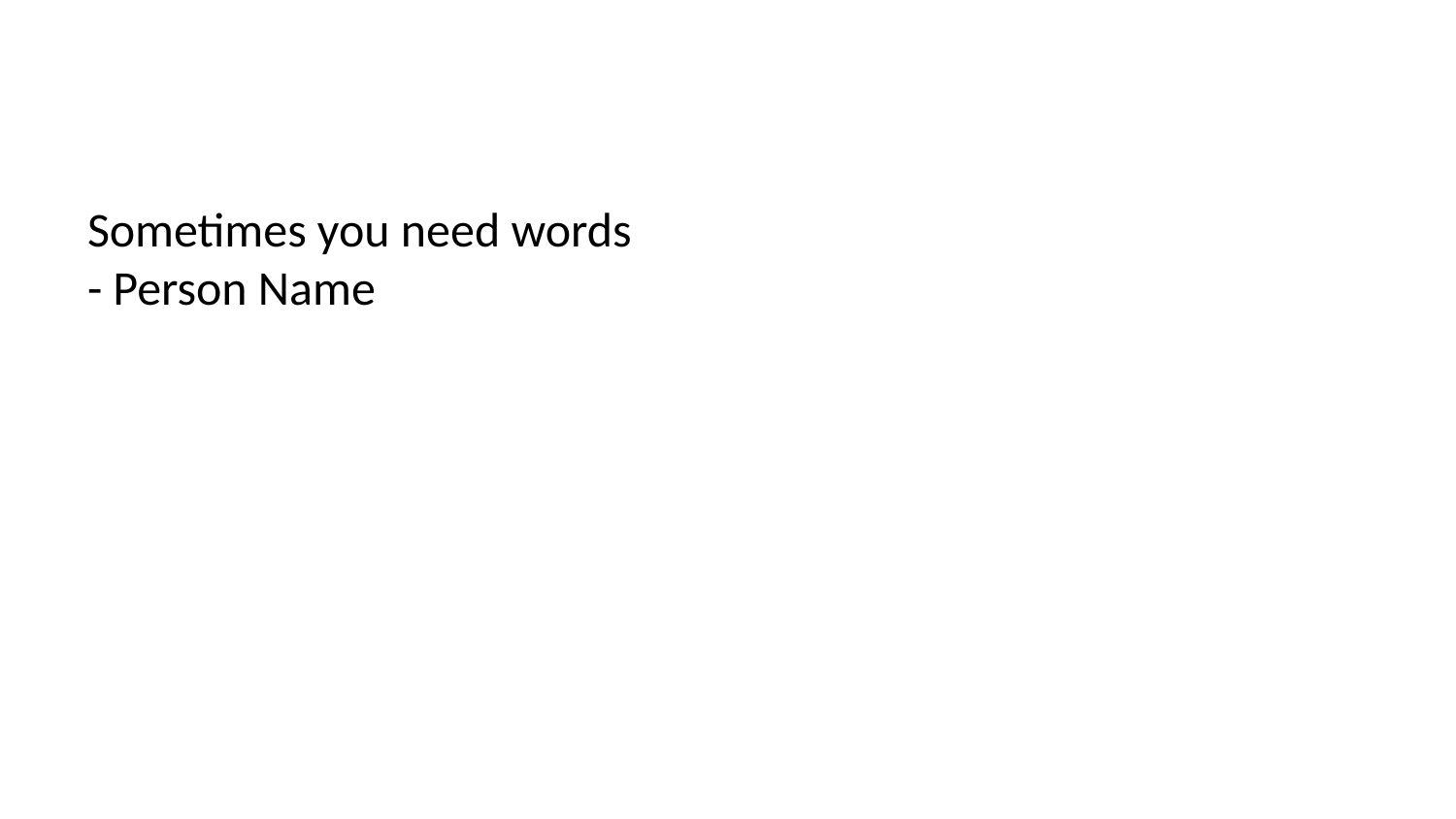

Sometimes you need words
- Person Name